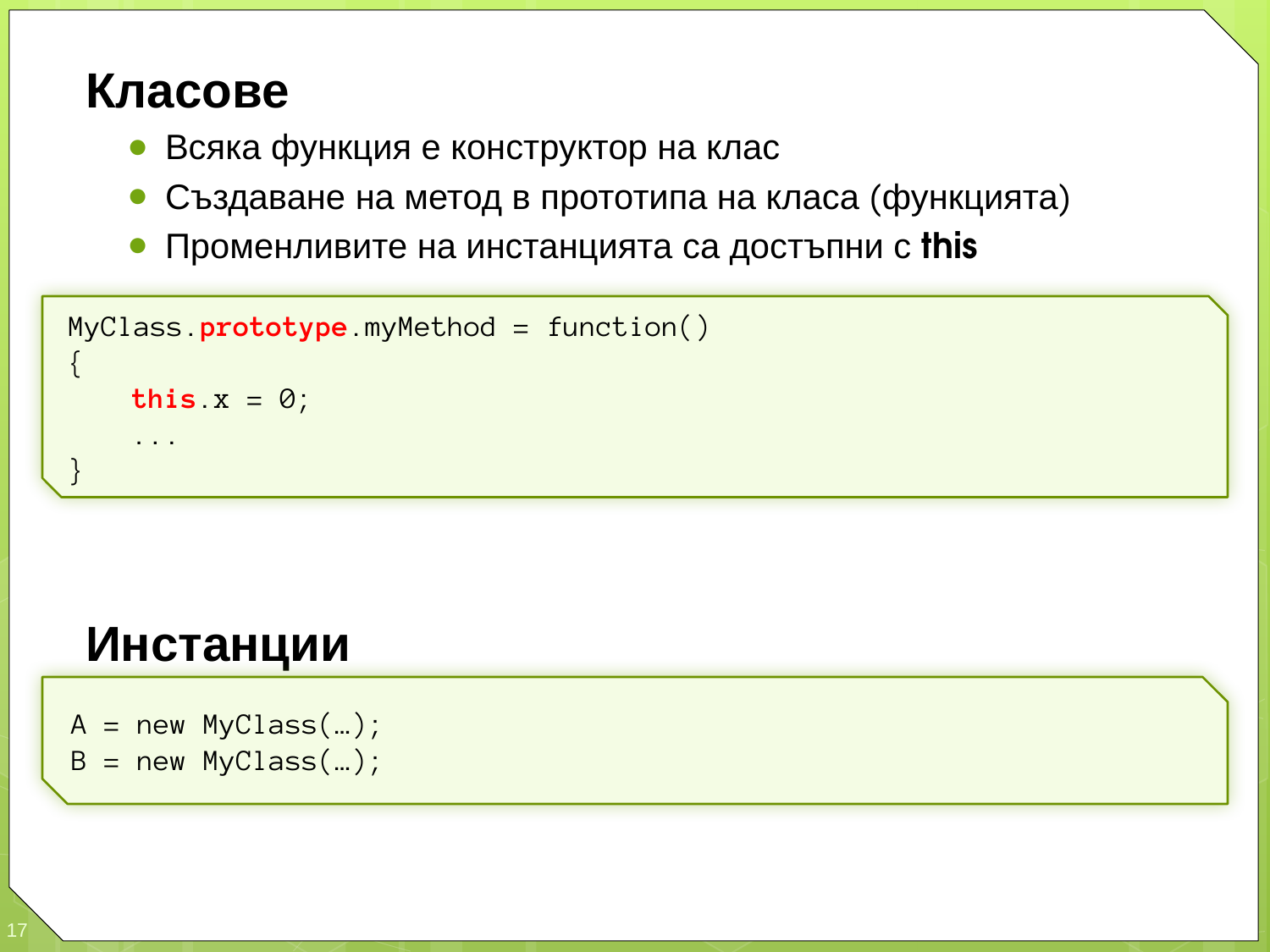

Класове
Всяка функция е конструктор на клас
Създаване на метод в прототипа на класа (функцията)
Променливите на инстанцията са достъпни с this

Инстанции
Създаване с new
MyClass.prototype.myMethod = function()
{
	this.x = 0;
	...
}
A = new MyClass(…);
B = new MyClass(…);